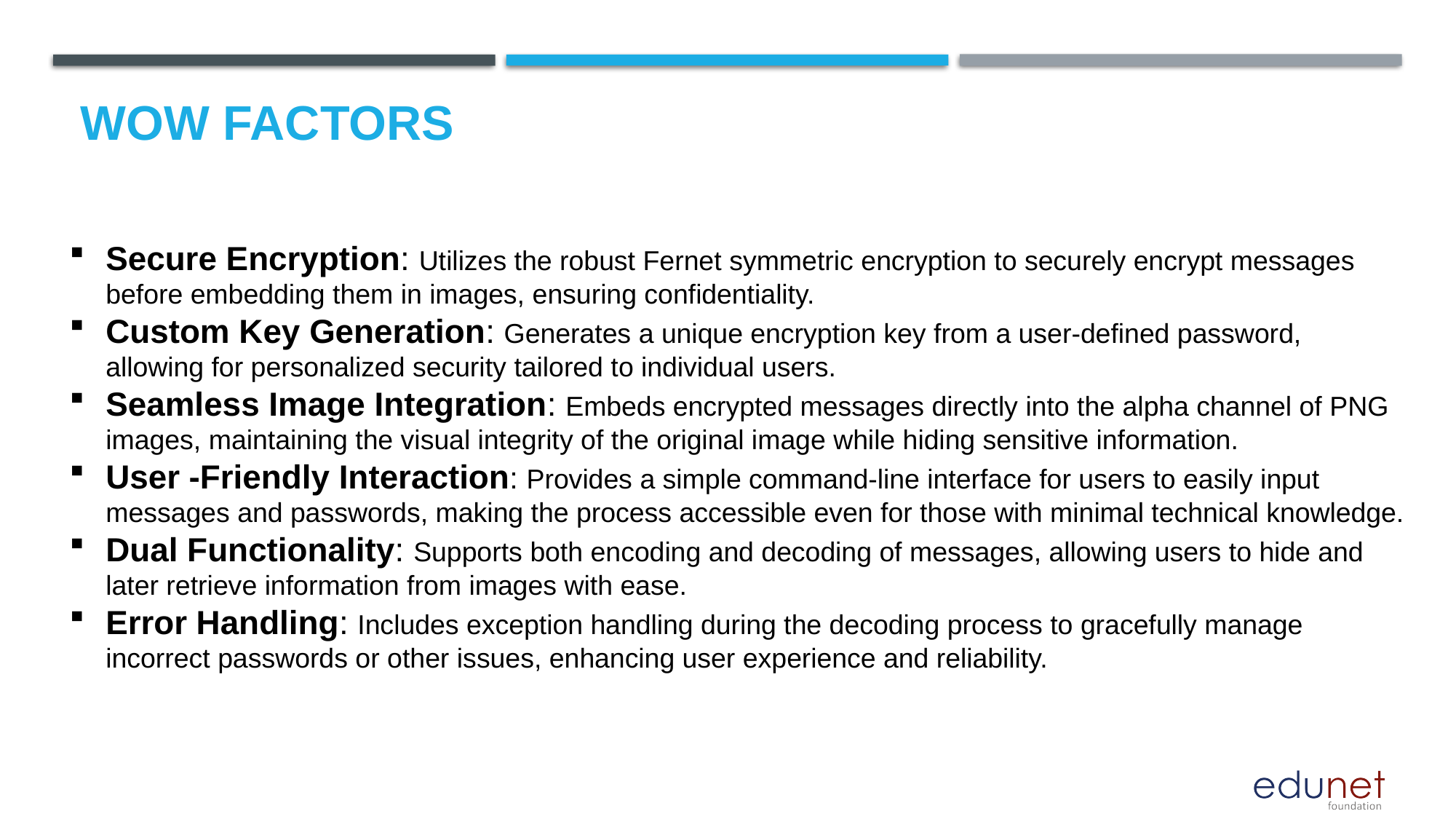

# Wow factors

Secure Encryption: Utilizes the robust Fernet symmetric encryption to securely encrypt messages before embedding them in images, ensuring confidentiality.
Custom Key Generation: Generates a unique encryption key from a user-defined password, allowing for personalized security tailored to individual users.
Seamless Image Integration: Embeds encrypted messages directly into the alpha channel of PNG images, maintaining the visual integrity of the original image while hiding sensitive information.
User -Friendly Interaction: Provides a simple command-line interface for users to easily input messages and passwords, making the process accessible even for those with minimal technical knowledge.
Dual Functionality: Supports both encoding and decoding of messages, allowing users to hide and later retrieve information from images with ease.
Error Handling: Includes exception handling during the decoding process to gracefully manage incorrect passwords or other issues, enhancing user experience and reliability.